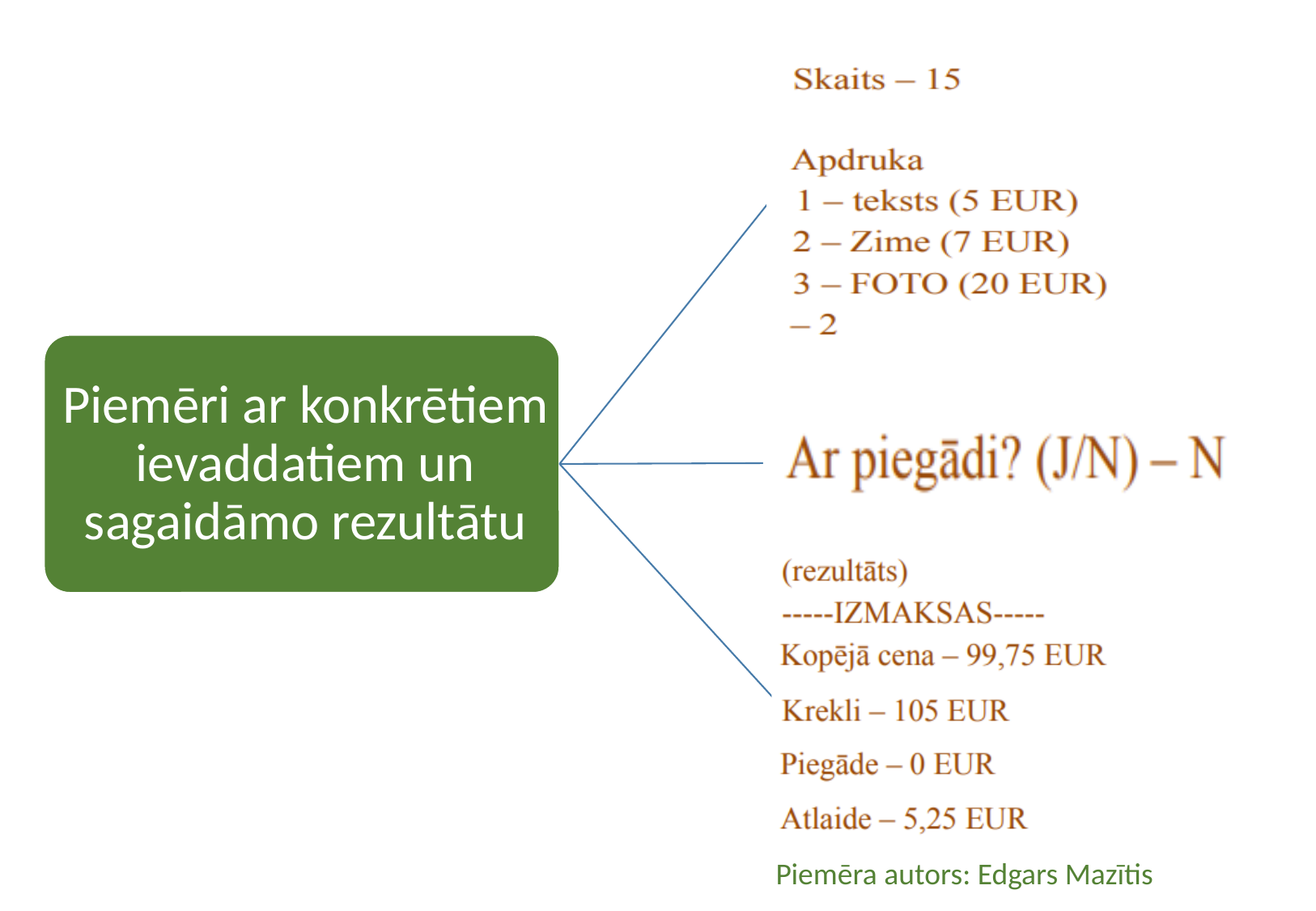

Piemēri ar konkrētiem ievaddatiem un sagaidāmo rezultātu

Piemēra autors: Edgars Mazītis